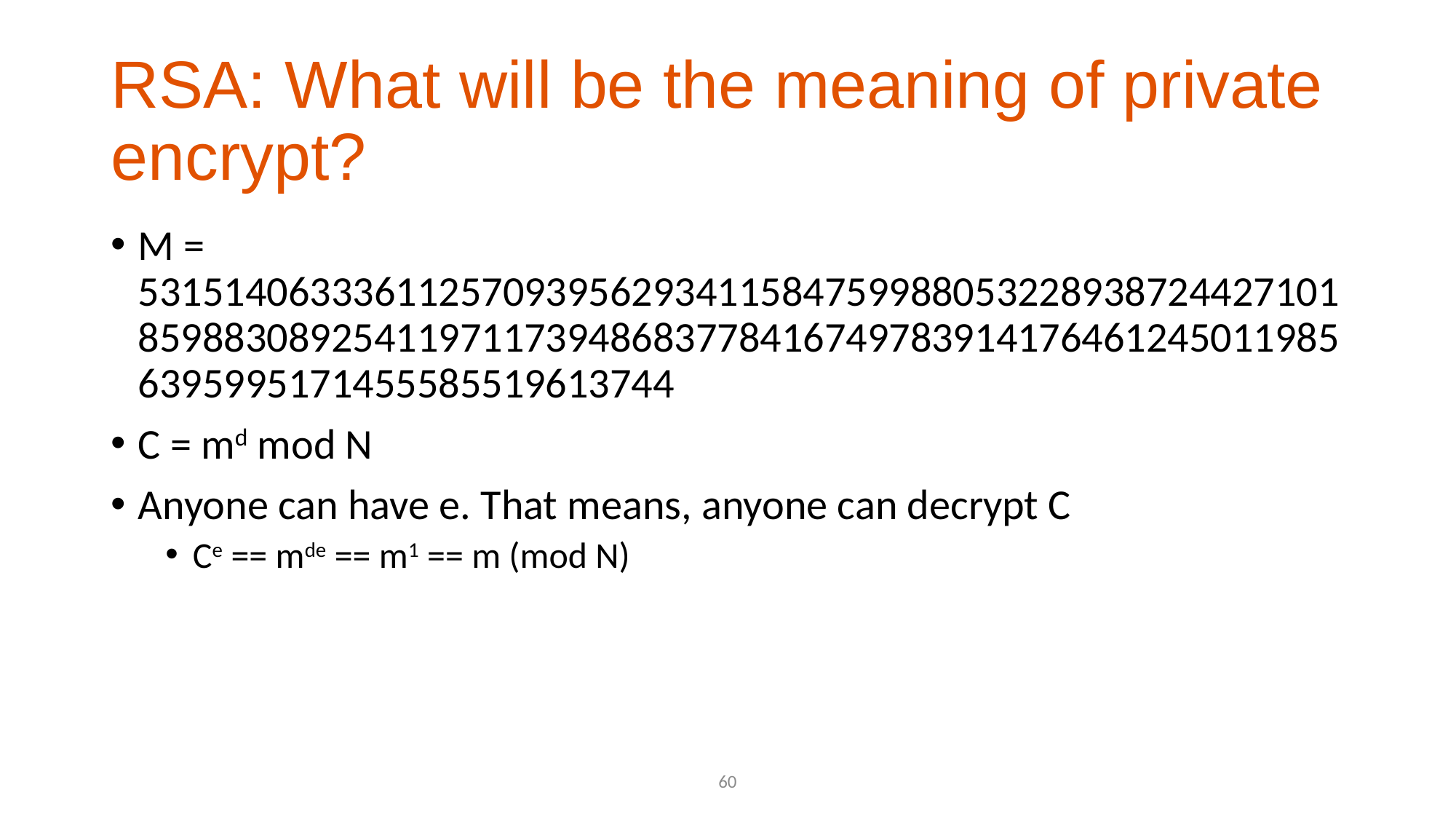

# RSA: What will be the meaning of private encrypt?
M = 53151406333611257093956293411584759988053228938724427101859883089254119711739486837784167497839141764612450119856395995171455585519613744
C = md mod N
Anyone can have e. That means, anyone can decrypt C
Ce == mde == m1 == m (mod N)

60